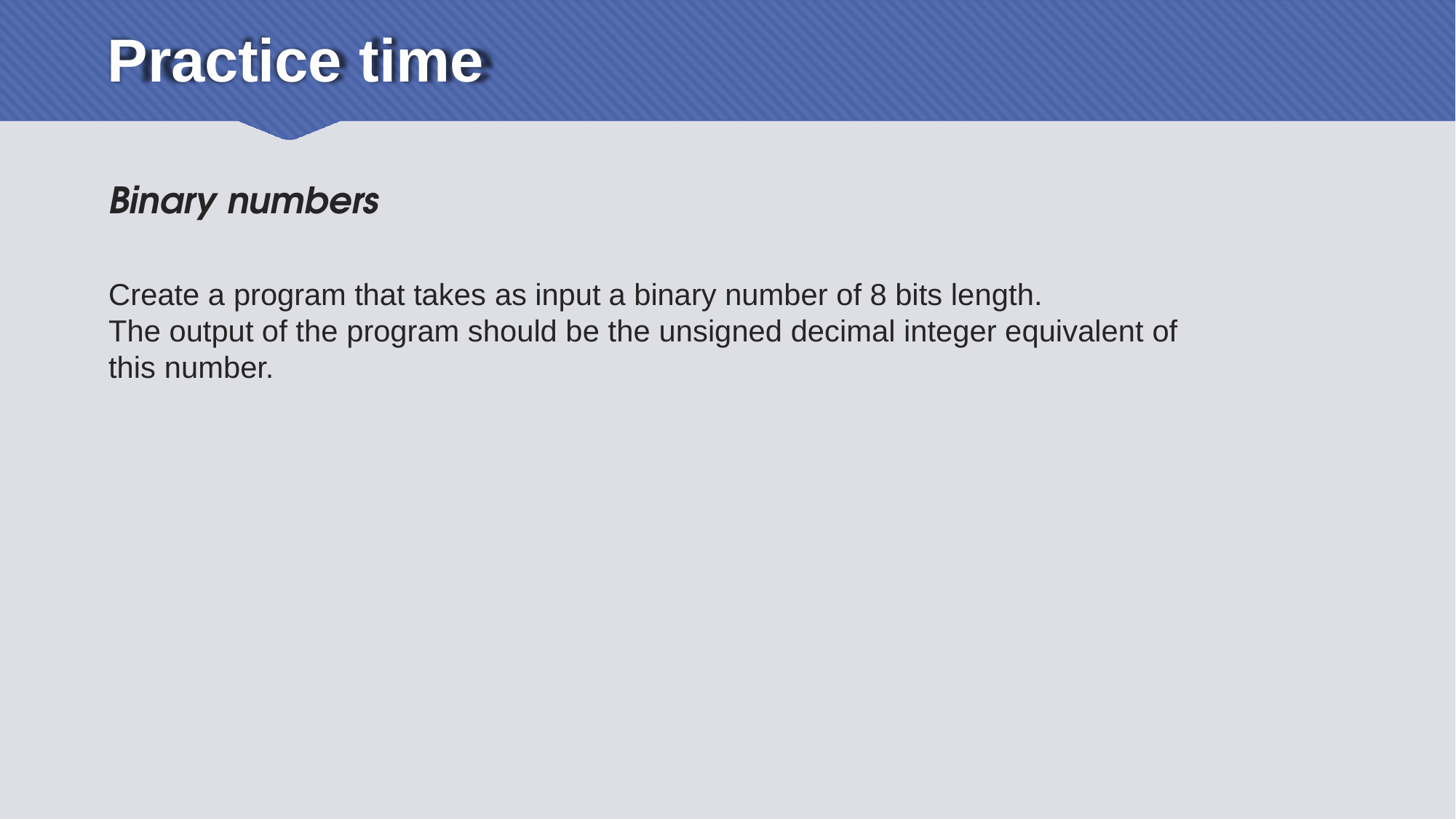

# Practice time
Binary numbers

Create a program that takes as input a binary number of 8 bits length.
The output of the program should be the unsigned decimal integer equivalent of
this number.